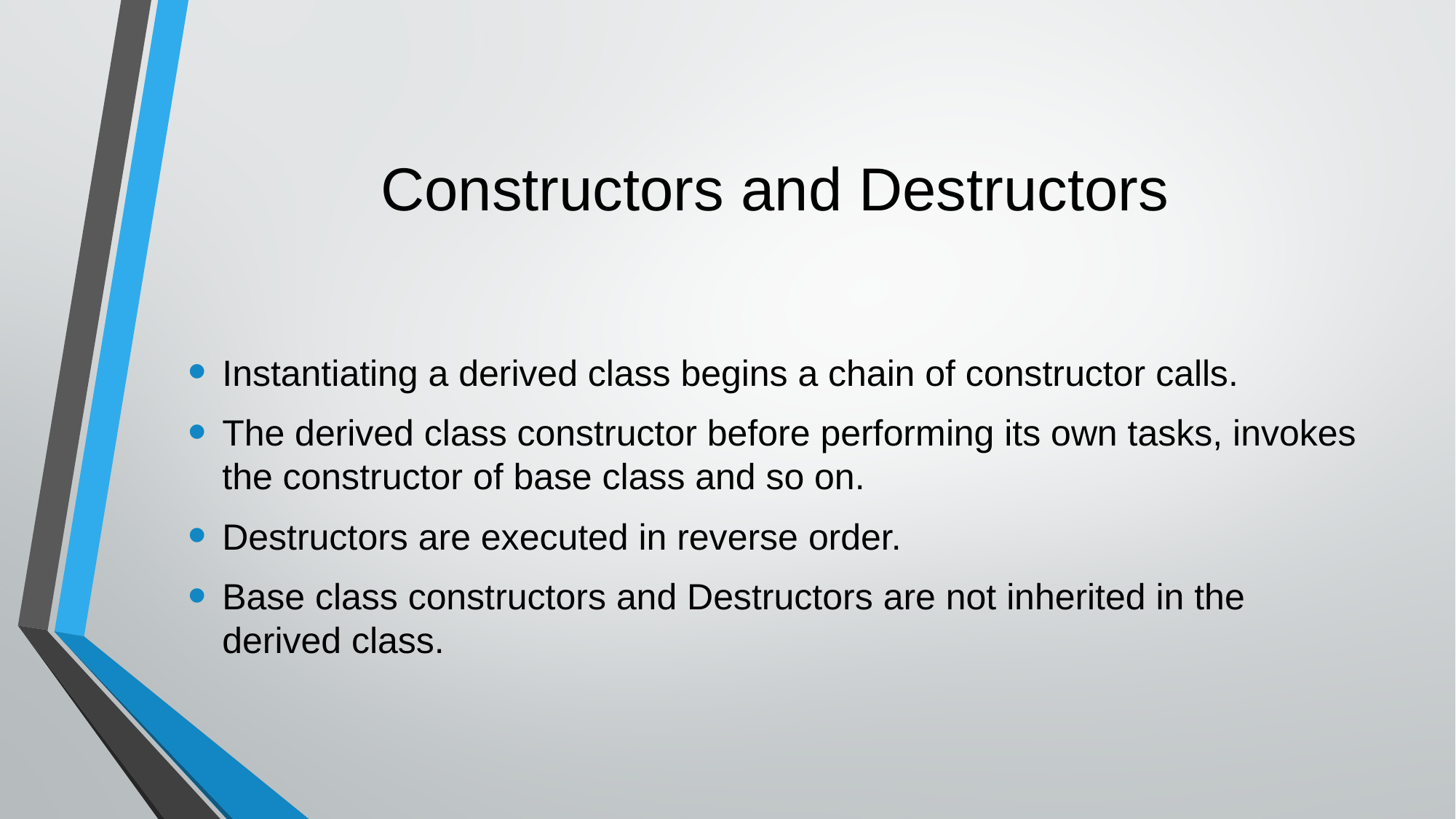

# Constructors and Destructors
Instantiating a derived class begins a chain of constructor calls.
The derived class constructor before performing its own tasks, invokes the constructor of base class and so on.
Destructors are executed in reverse order.
Base class constructors and Destructors are not inherited in the derived class.